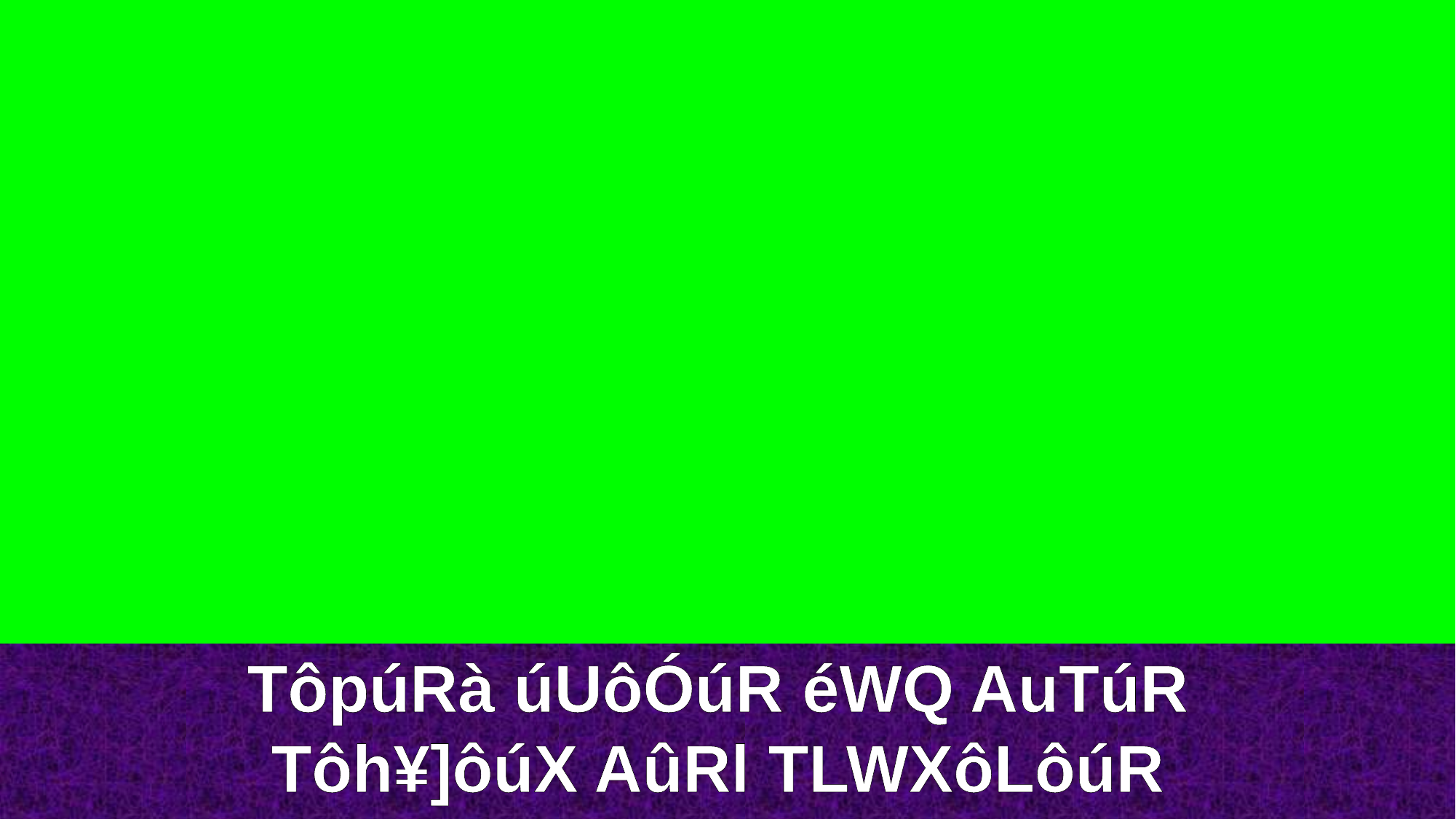

TôpúRà úUôÓúR éWQ AuTúR
Tôh¥]ôúX AûRl TLWXôLôúR